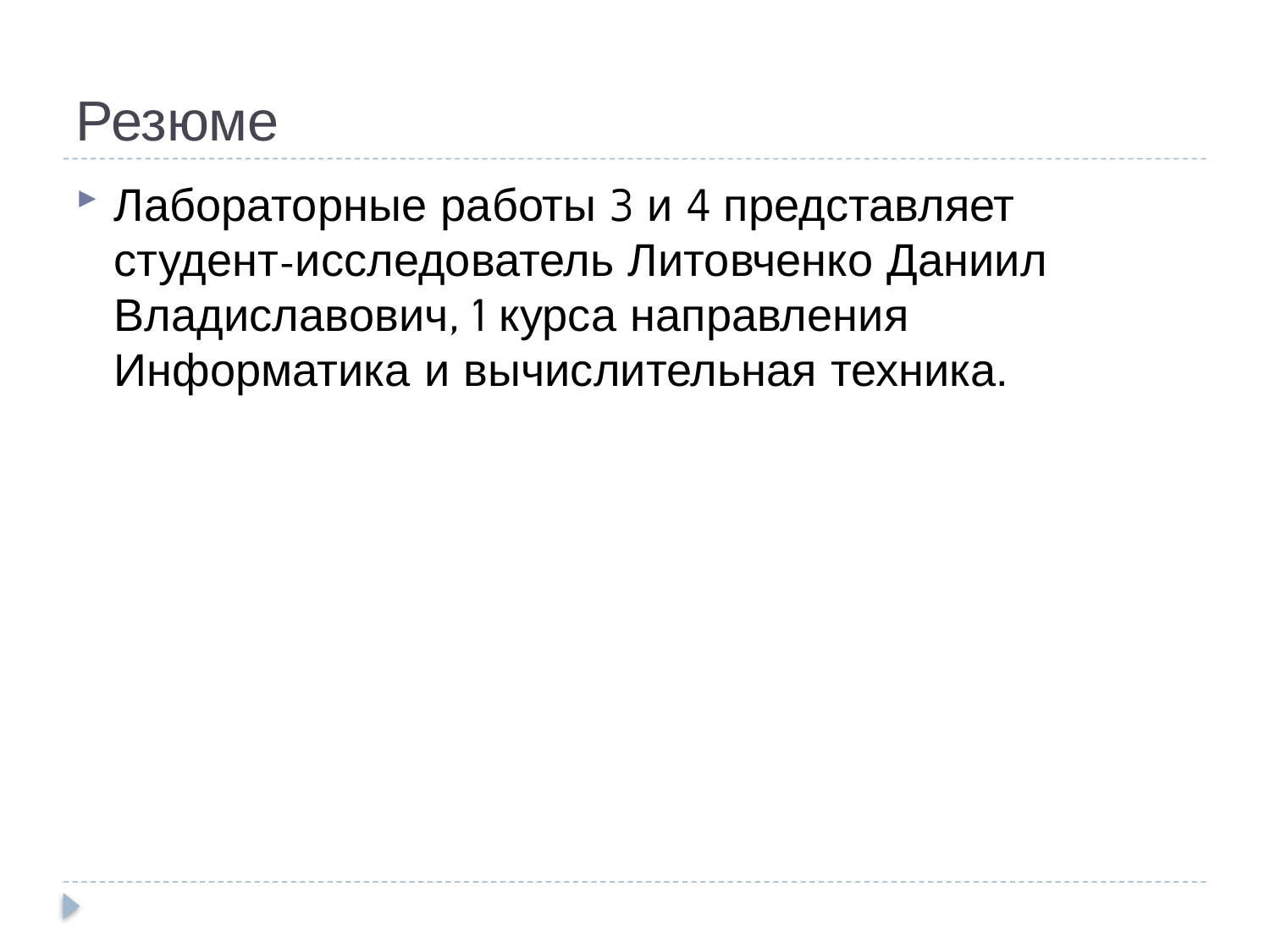

# Резюме
Лабораторные работы 3 и 4 представляет студент-исследователь Литовченко Даниил Владиславович, 1 курса направления Информатика и вычислительная техника.